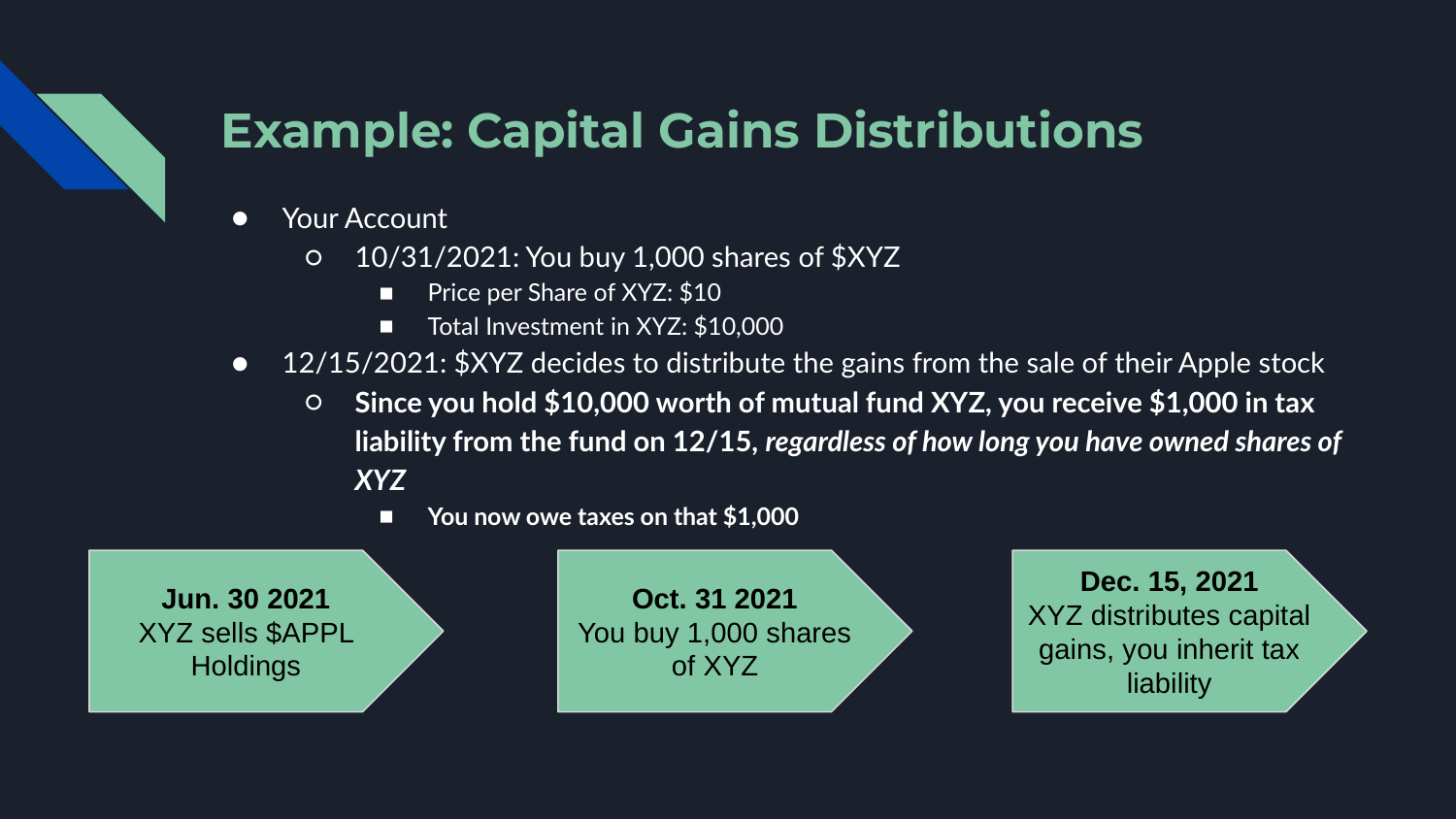

# Example: Capital Gains Distributions
Your Account
10/31/2021: You buy 1,000 shares of $XYZ
Price per Share of XYZ: $10
Total Investment in XYZ: $10,000
12/15/2021: $XYZ decides to distribute the gains from the sale of their Apple stock
Since you hold $10,000 worth of mutual fund XYZ, you receive $1,000 in tax liability from the fund on 12/15, regardless of how long you have owned shares of XYZ
You now owe taxes on that $1,000
Jun. 30 2021
XYZ sells $APPL Holdings
Oct. 31 2021
You buy 1,000 shares of XYZ
Dec. 15, 2021
XYZ distributes capital gains, you inherit tax liability